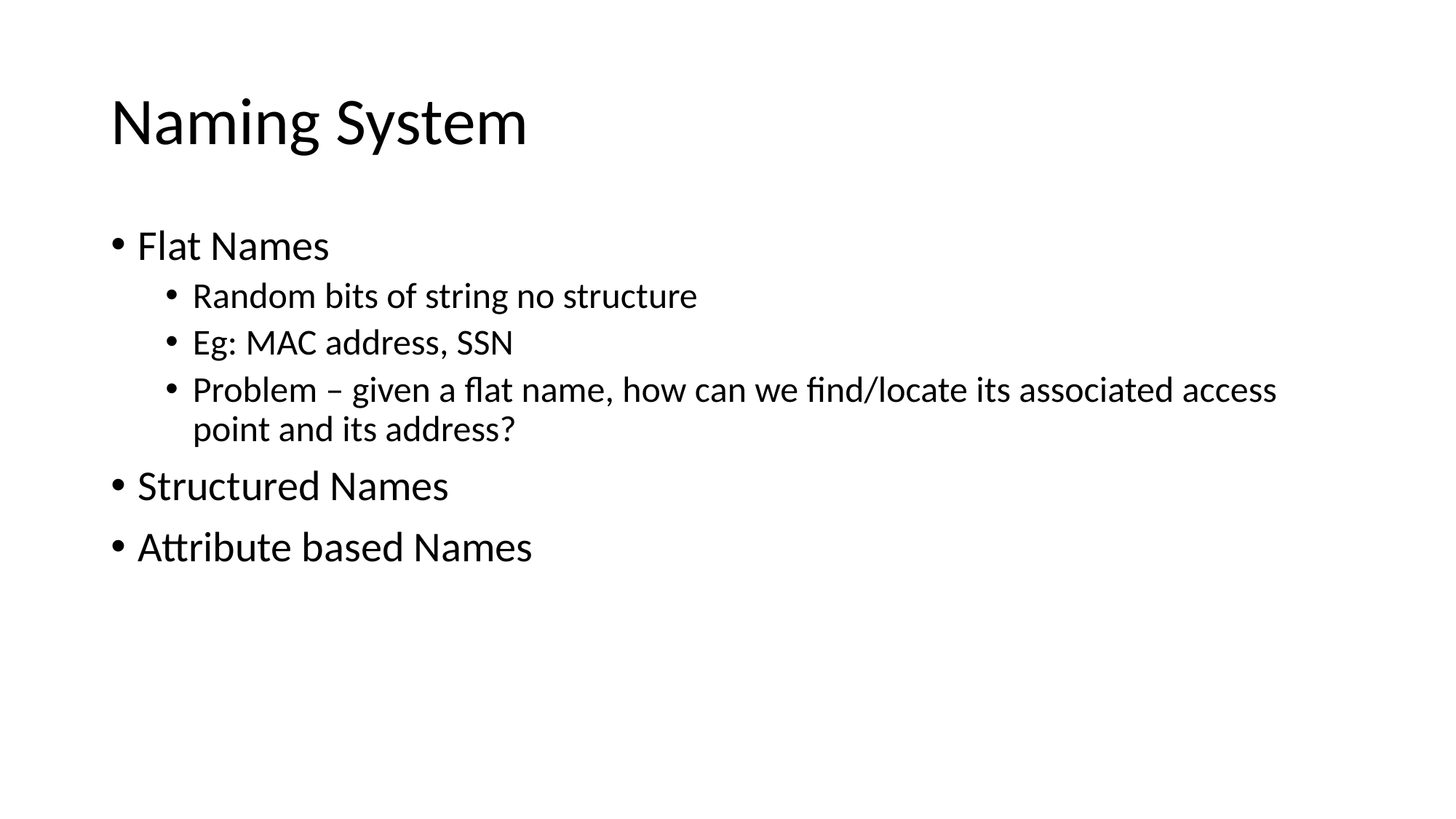

# Naming System
Flat Names
Random bits of string no structure
Eg: MAC address, SSN
Problem – given a flat name, how can we find/locate its associated access point and its address?
Structured Names
Attribute based Names